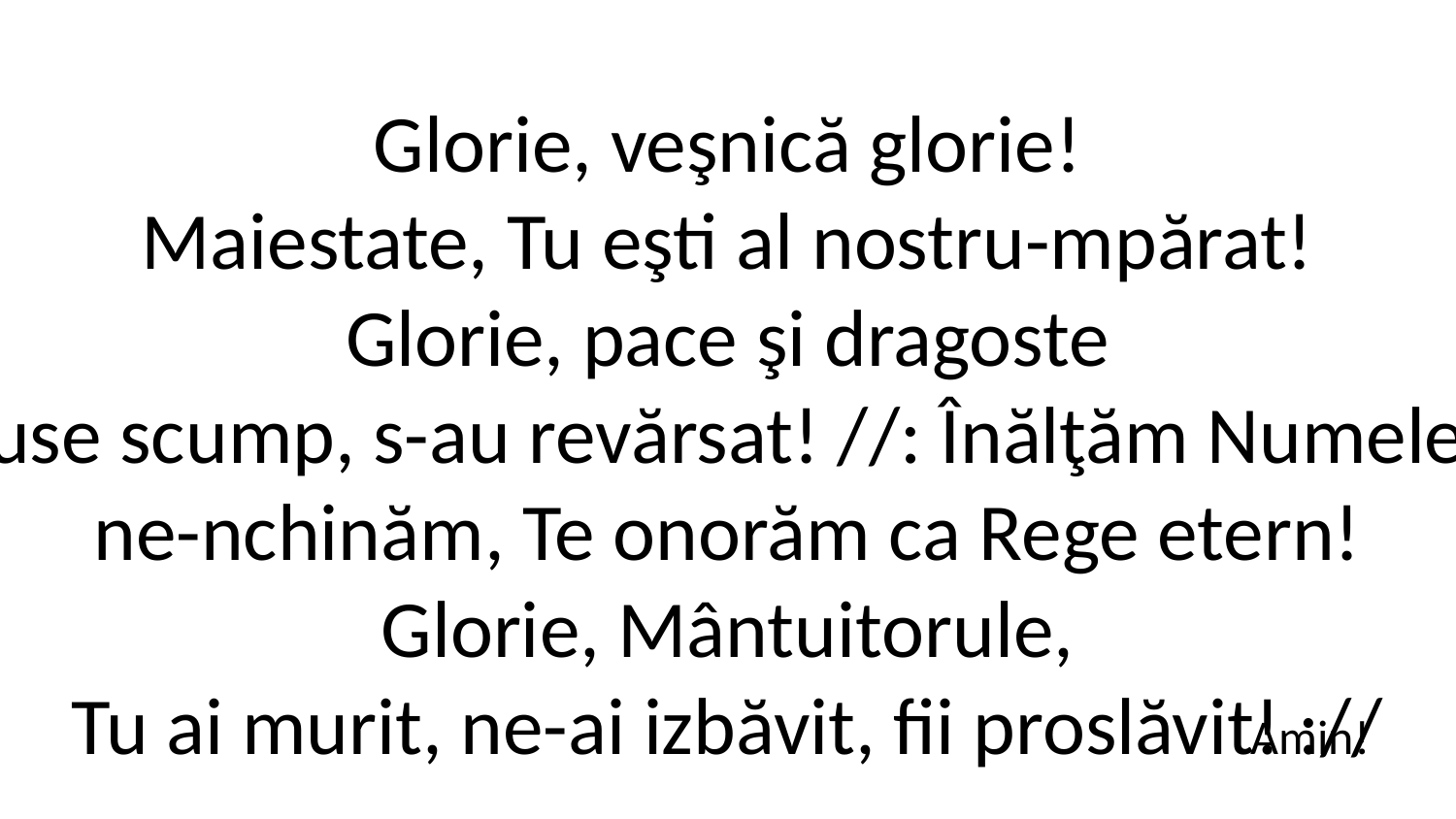

Glorie, veşnică glorie!
Maiestate, Tu eşti al nostru-mpărat!
Glorie, pace şi dragoste
din tronul Tău, Isuse scump, s-au revărsat! //: Înălţăm Numele Tău, slăvit Isuse,
ne-nchinăm, Te onorăm ca Rege etern!
Glorie, Mântuitorule,
Tu ai murit, ne-ai izbăvit, fii proslăvit! ://

Amin!